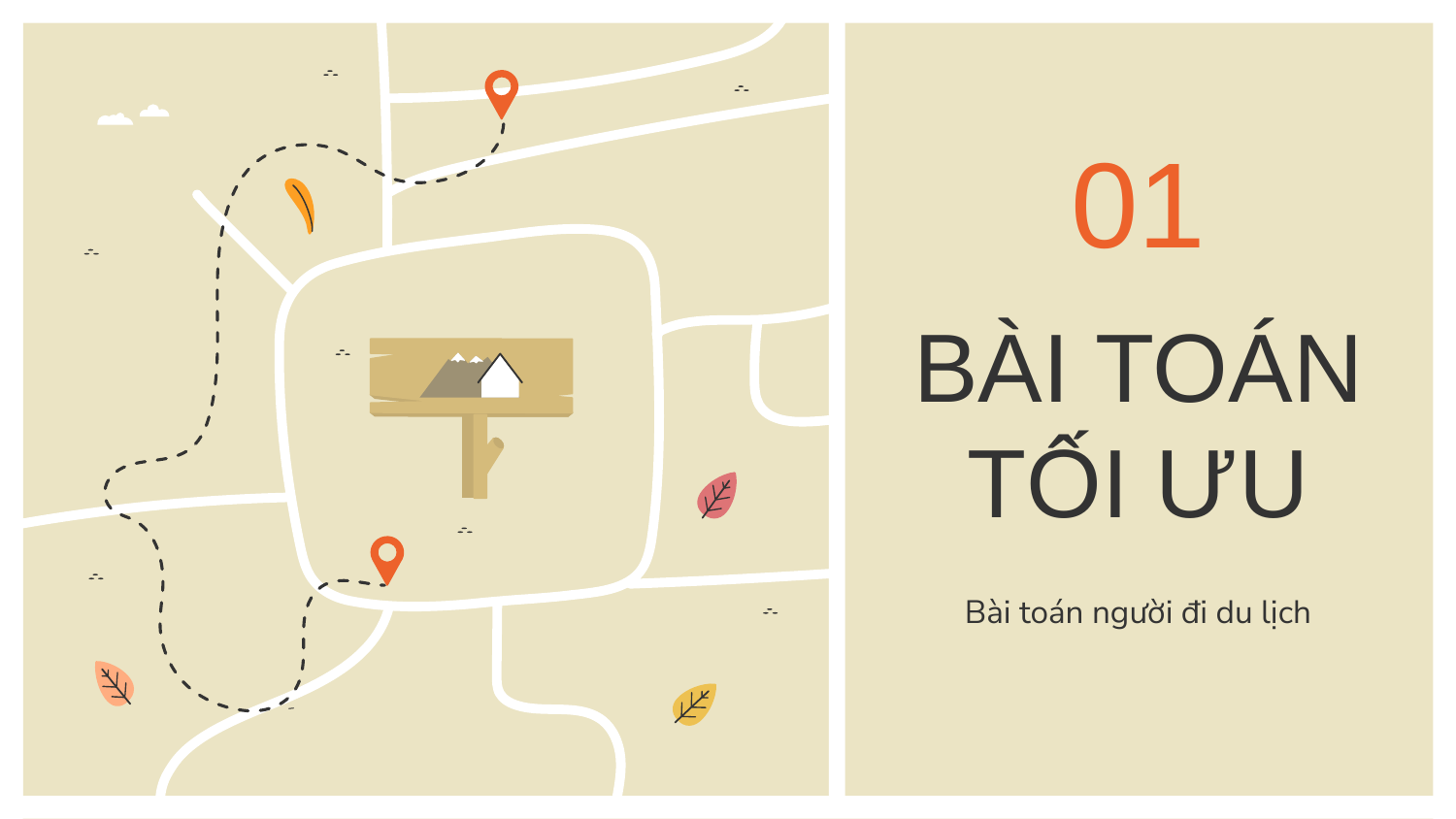

# 01
BÀI TOÁN TỐI ƯU

Bài toán người đi du lịch